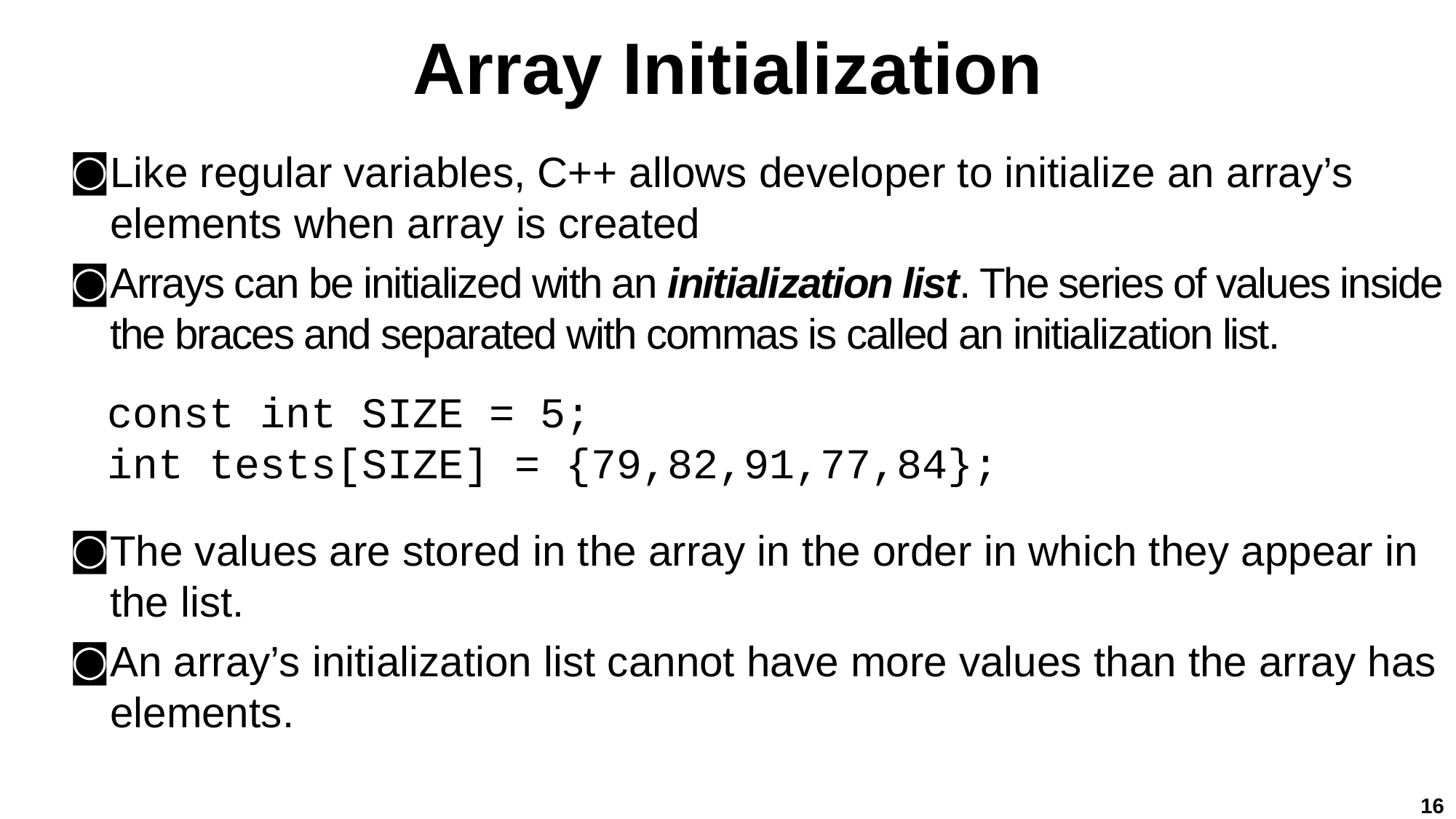

# Array Initialization
Like regular variables, C++ allows developer to initialize an array’s elements when array is created
Arrays can be initialized with an initialization list. The series of values inside the braces and separated with commas is called an initialization list.
const int SIZE = 5;
int tests[SIZE] = {79,82,91,77,84};
The values are stored in the array in the order in which they appear in the list.
An array’s initialization list cannot have more values than the array has elements.
16